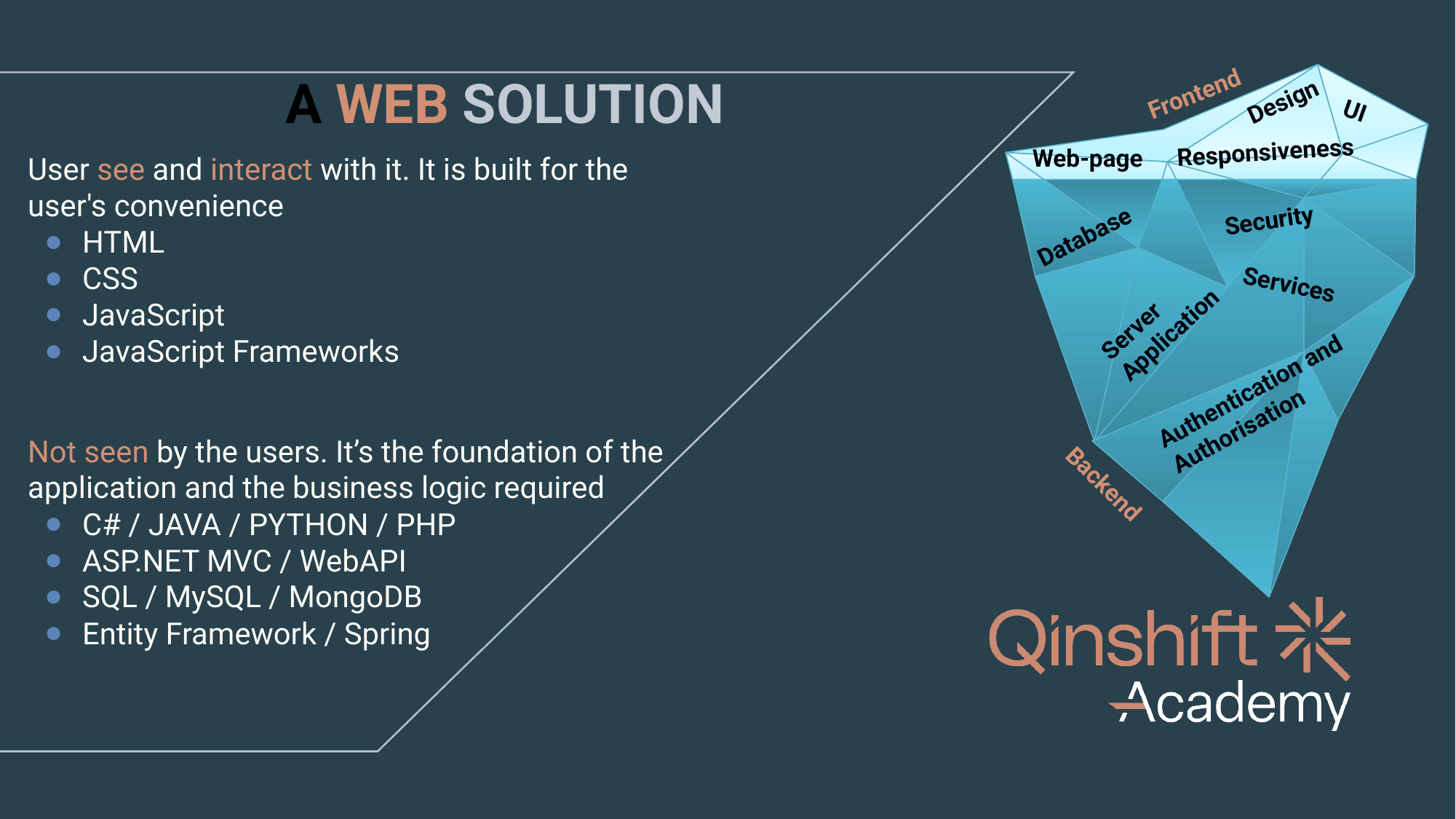

# A WEB SOLUTION
Frontend

Design
UI
Responsiveness
Web-page
User see and interact with it. It is built for the user's convenience
HTML
CSS
JavaScript
JavaScript Frameworks
Security
Database
Services
Server Application
Authentication and Authorisation
Not seen by the users. It’s the foundation of the application and the business logic required
C# / JAVA / PYTHON / PHP
ASP.NET MVC / WebAPI
SQL / MySQL / MongoDB
Entity Framework / Spring
Backend